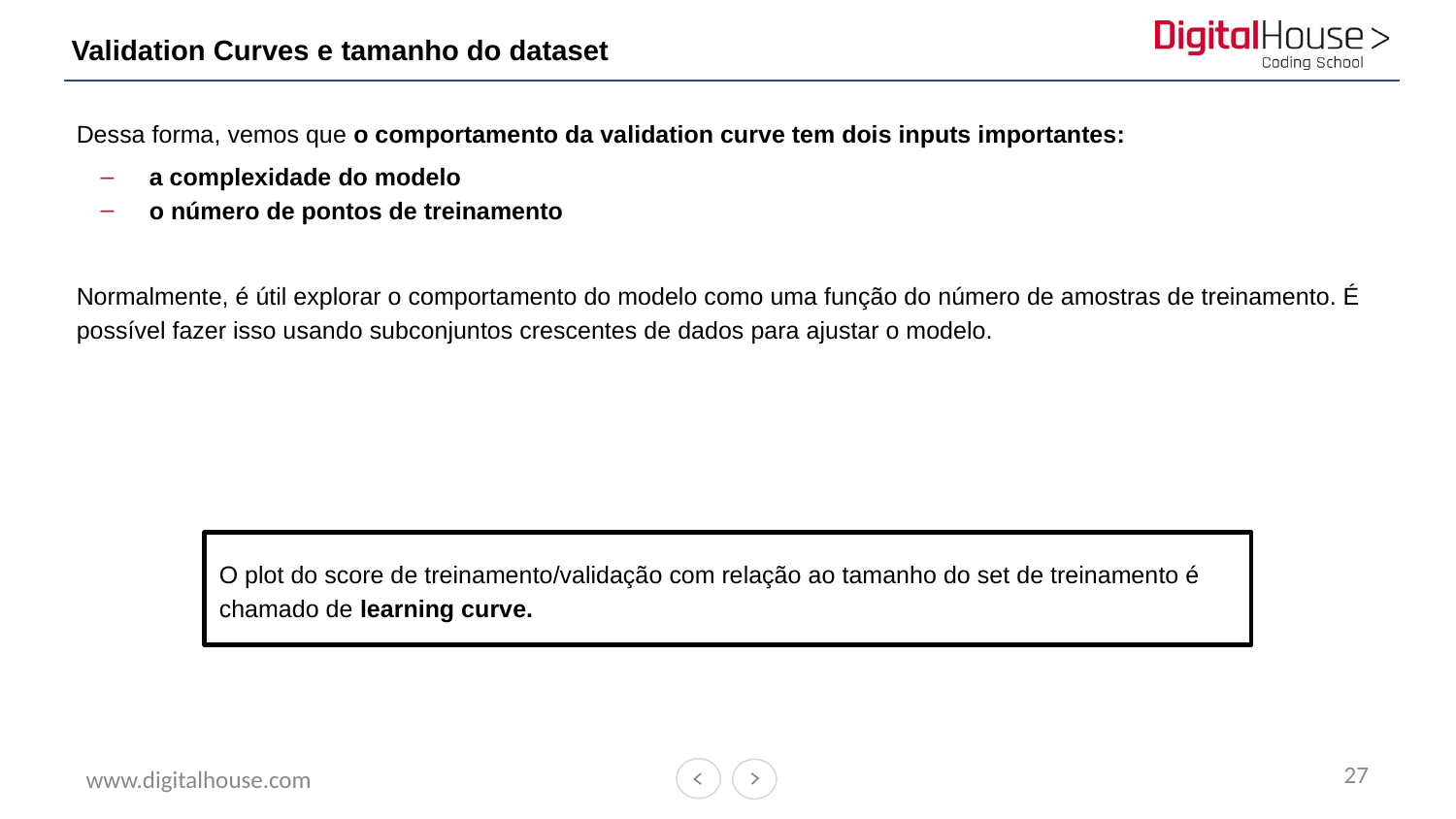

# Validation Curves e tamanho do dataset
Dessa forma, vemos que o comportamento da validation curve tem dois inputs importantes:
a complexidade do modelo
o número de pontos de treinamento

Normalmente, é útil explorar o comportamento do modelo como uma função do número de amostras de treinamento. É possível fazer isso usando subconjuntos crescentes de dados para ajustar o modelo.

O plot do score de treinamento/validação com relação ao tamanho do set de treinamento é chamado de learning curve.
27